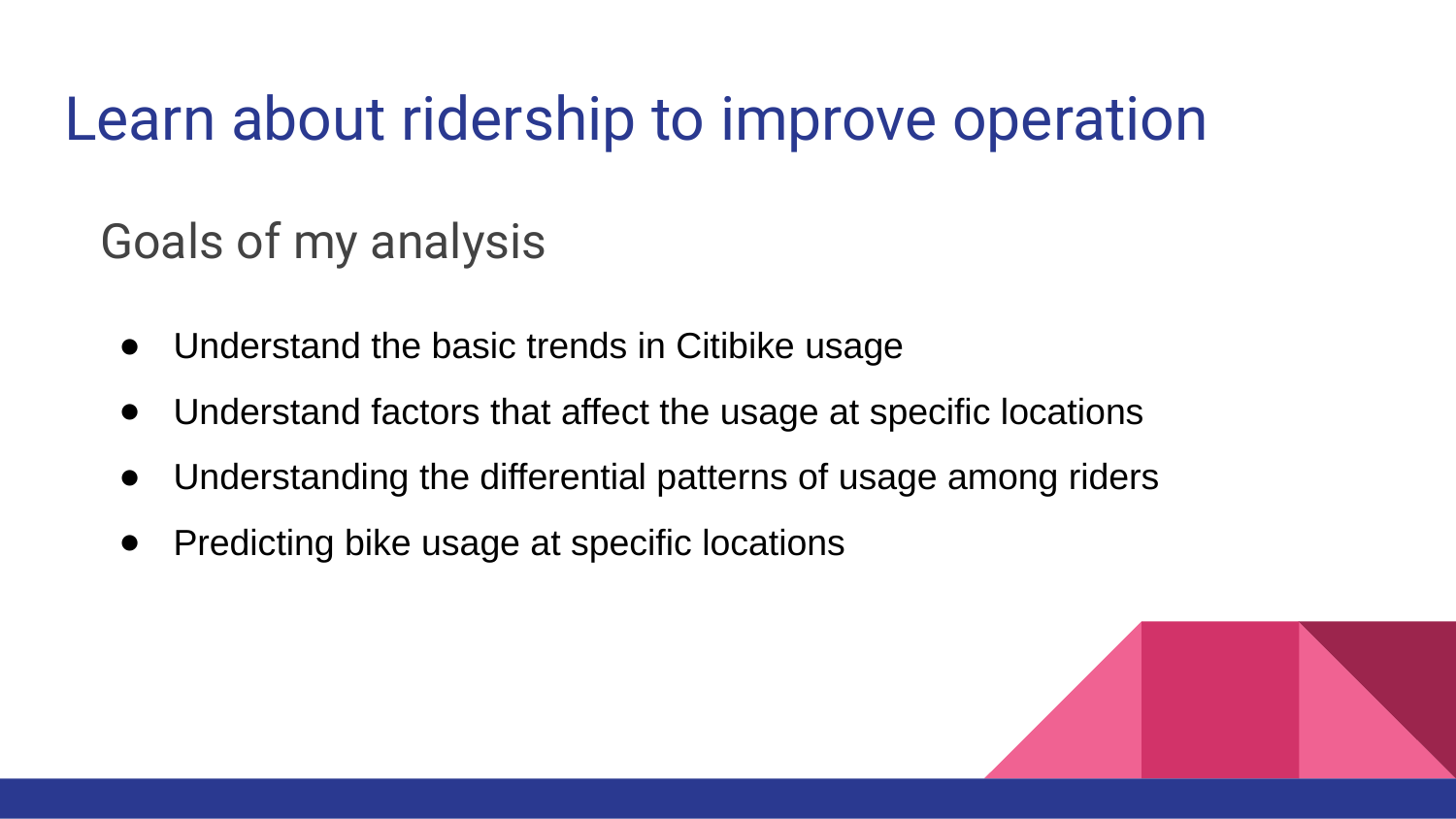

# Learn about ridership to improve operation
Goals of my analysis
Understand the basic trends in Citibike usage
Understand factors that affect the usage at specific locations
Understanding the differential patterns of usage among riders
Predicting bike usage at specific locations